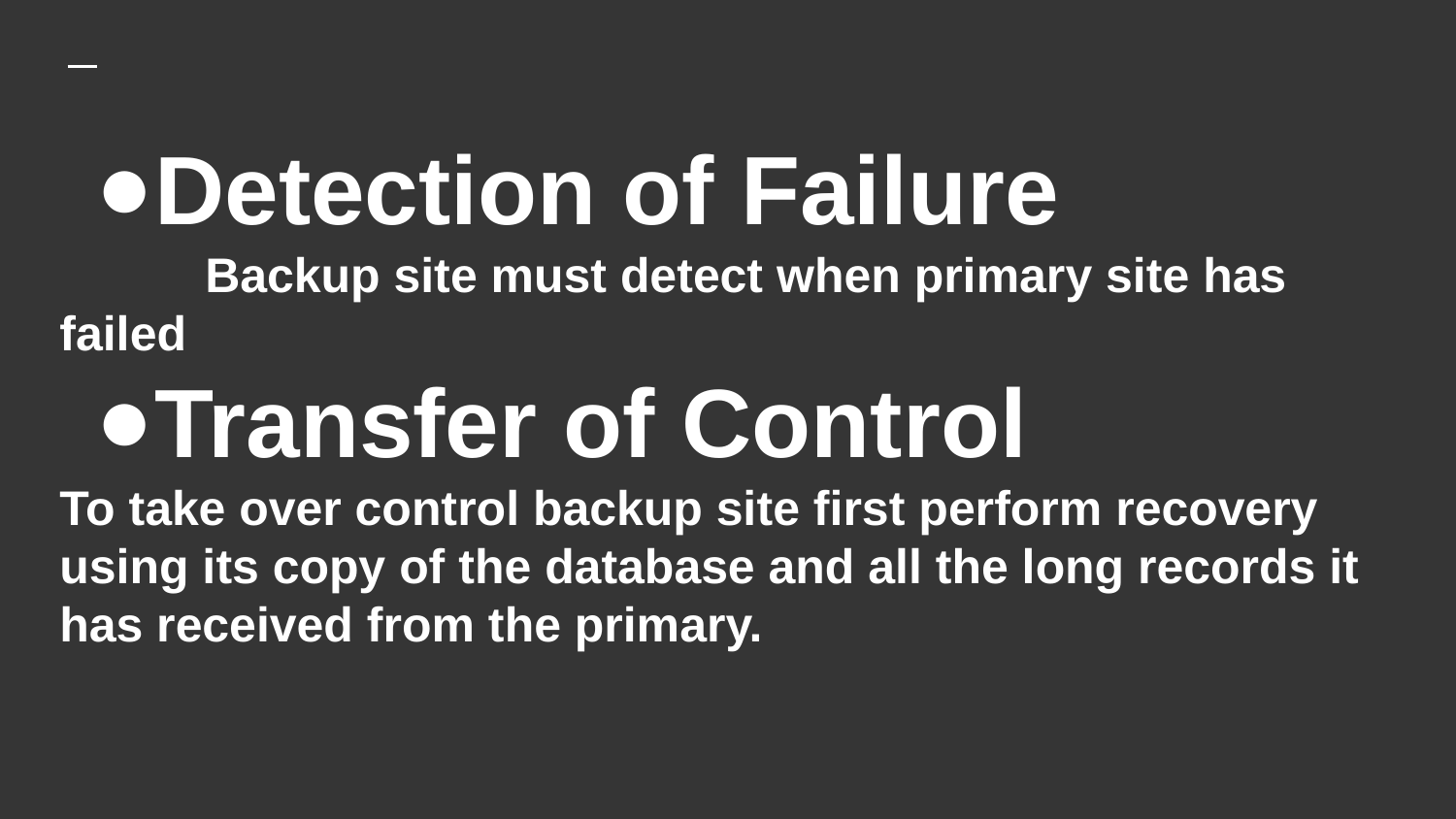

# Detection of Failure
	Backup site must detect when primary site has failed
Transfer of Control
To take over control backup site first perform recovery using its copy of the database and all the long records it has received from the primary.